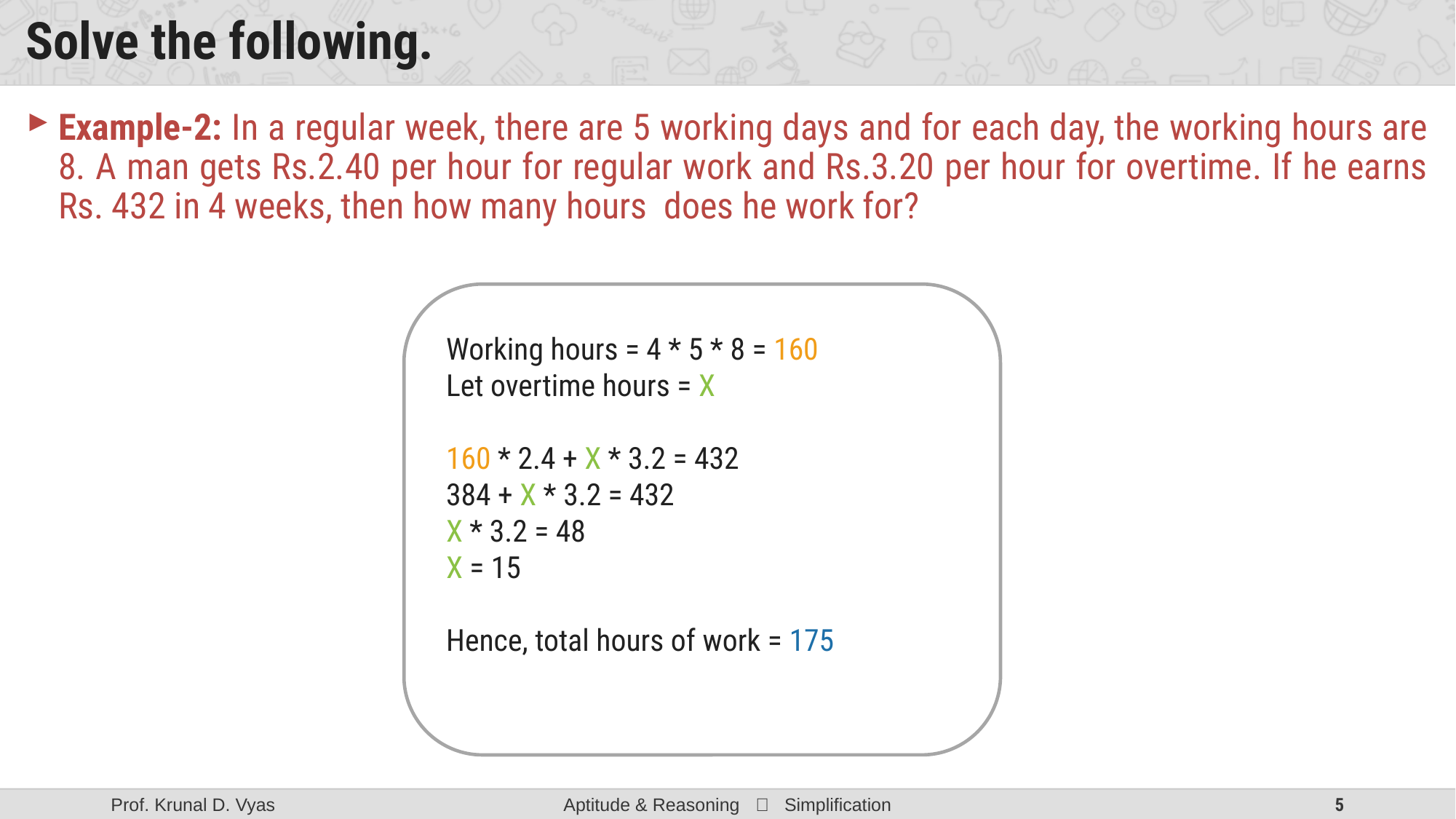

# Solve the following.
Example-2: In a regular week, there are 5 working days and for each day, the working hours are 8. A man gets Rs.2.40 per hour for regular work and Rs.3.20 per hour for overtime. If he earns Rs. 432 in 4 weeks, then how many hours  does he work for?

Working hours = 4 * 5 * 8 = 160
Let overtime hours = X

160 * 2.4 + X * 3.2 = 432
384 + X * 3.2 = 432
X * 3.2 = 48
X = 15

Hence, total hours of work = 175